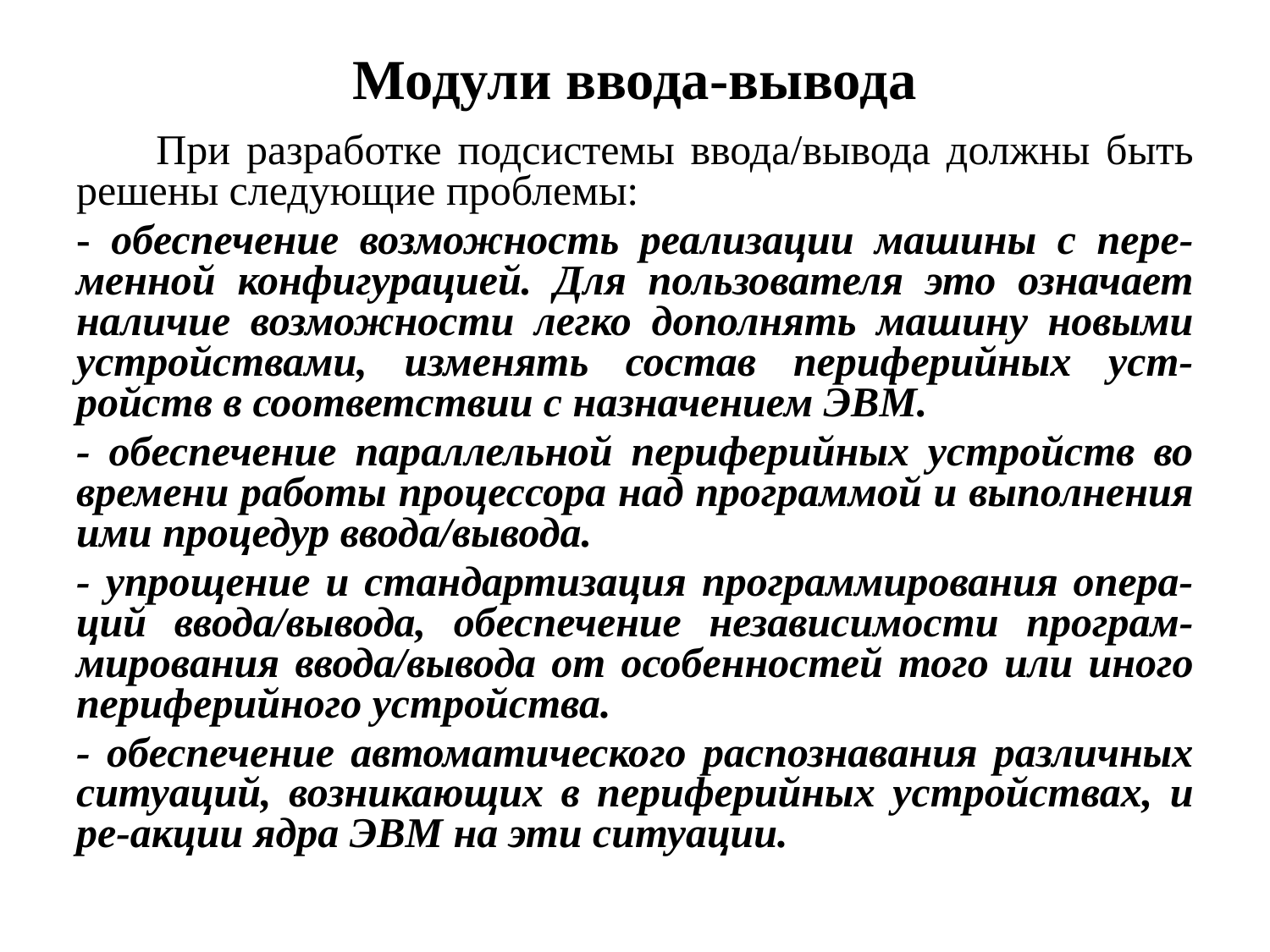

# Модули ввода-вывода
     При разработке подсистемы ввода/вывода должны быть решены следующие проблемы:
- обеспечение возможность реализации машины с пере-менной конфигурацией. Для пользователя это означает наличие возможности легко дополнять машину новыми устройствами, изменять состав периферийных уст-ройств в соответствии с назначением ЭВМ.
- обеспечение параллельной периферийных устройств во времени работы процессора над программой и выполнения ими процедур ввода/вывода.
- упрощение и стандартизация программирования опера-ций ввода/вывода, обеспечение независимости програм-мирования ввода/вывода от особенностей того или иного периферийного устройства.
- обеспечение автоматического распознавания различных ситуаций, возникающих в периферийных устройствах, и ре-акции ядра ЭВМ на эти ситуации.